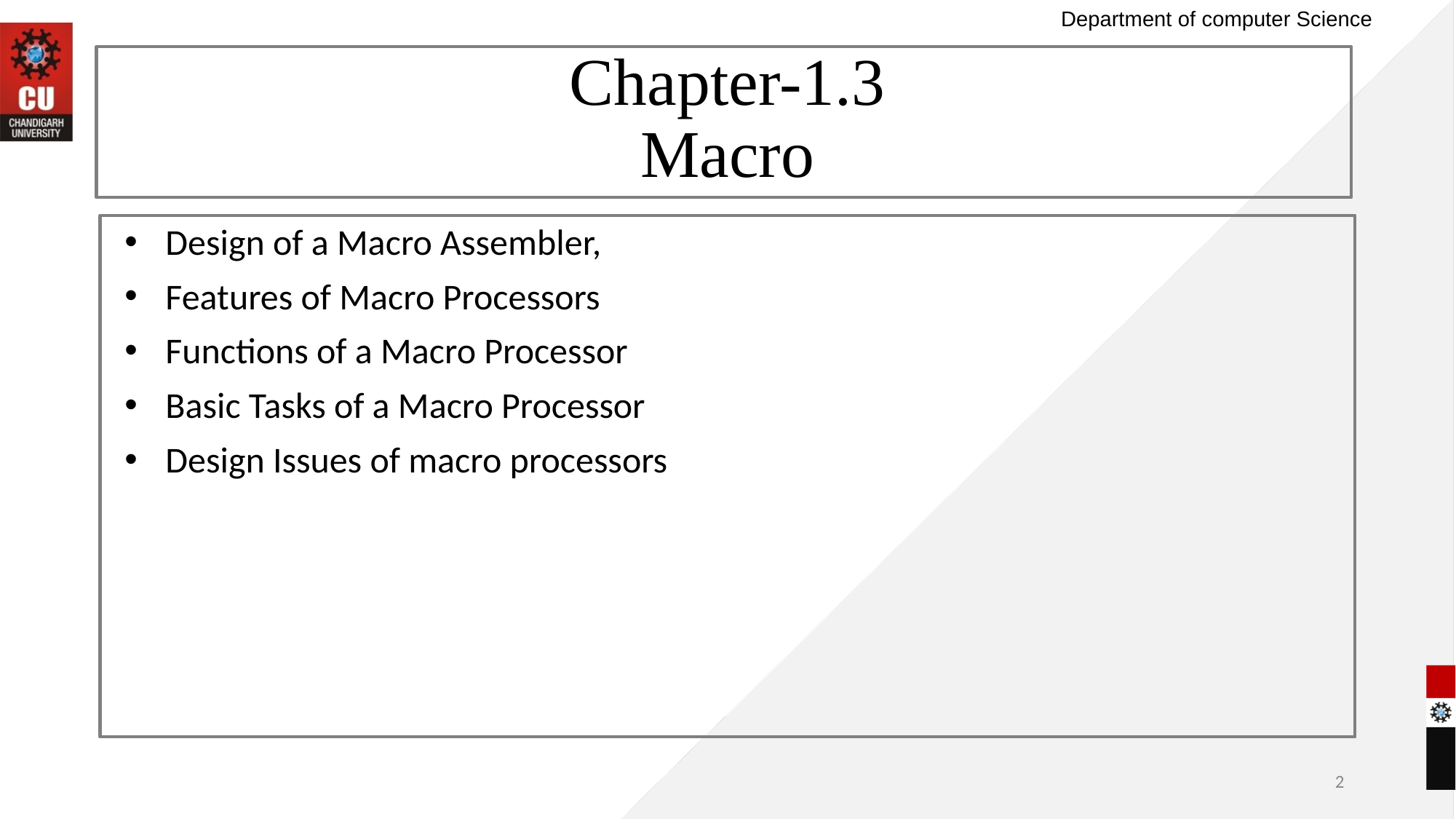

Department of computer Science
# Chapter-1.3 Macro

Design of a Macro Assembler,
Features of Macro Processors
Functions of a Macro Processor
Basic Tasks of a Macro Processor
Design Issues of macro processors
2